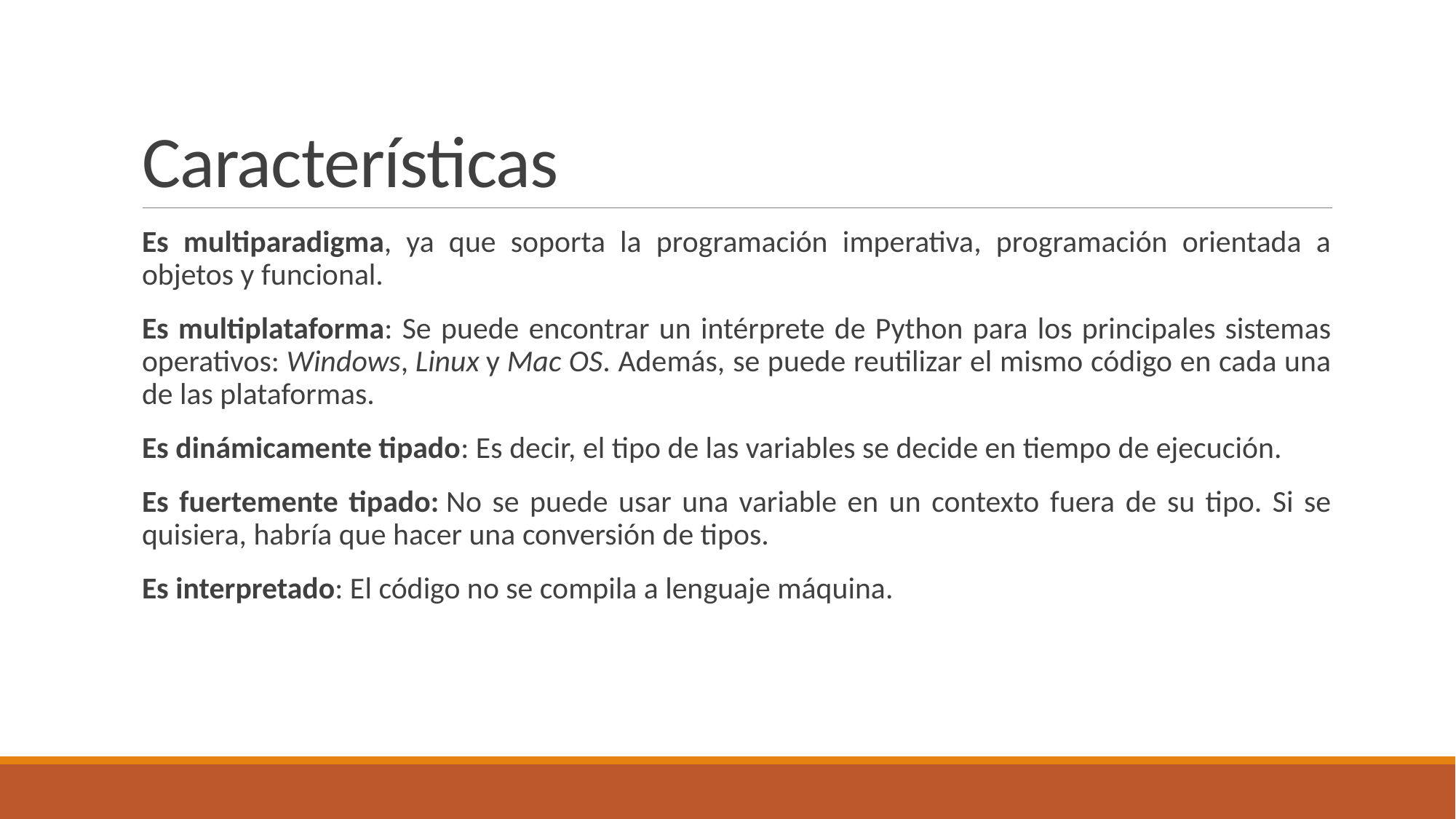

# Características
Es multiparadigma, ya que soporta la programación imperativa, programación orientada a objetos y funcional.
Es multiplataforma: Se puede encontrar un intérprete de Python para los principales sistemas operativos: Windows, Linux y Mac OS. Además, se puede reutilizar el mismo código en cada una de las plataformas.
Es dinámicamente tipado: Es decir, el tipo de las variables se decide en tiempo de ejecución.
Es fuertemente tipado: No se puede usar una variable en un contexto fuera de su tipo. Si se quisiera, habría que hacer una conversión de tipos.
Es interpretado: El código no se compila a lenguaje máquina.